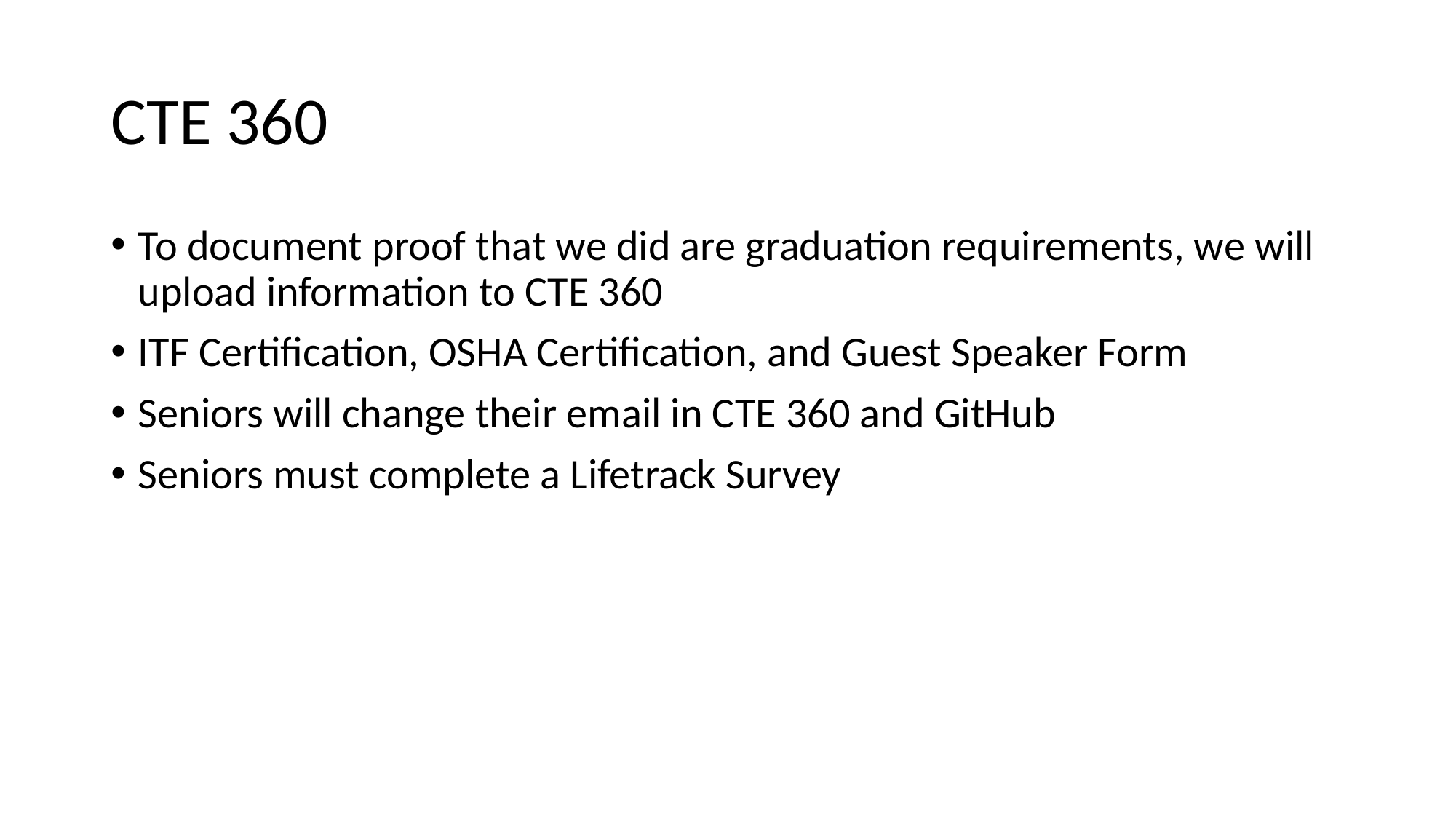

# CTE 360
To document proof that we did are graduation requirements, we will upload information to CTE 360
ITF Certification, OSHA Certification, and Guest Speaker Form
Seniors will change their email in CTE 360 and GitHub
Seniors must complete a Lifetrack Survey